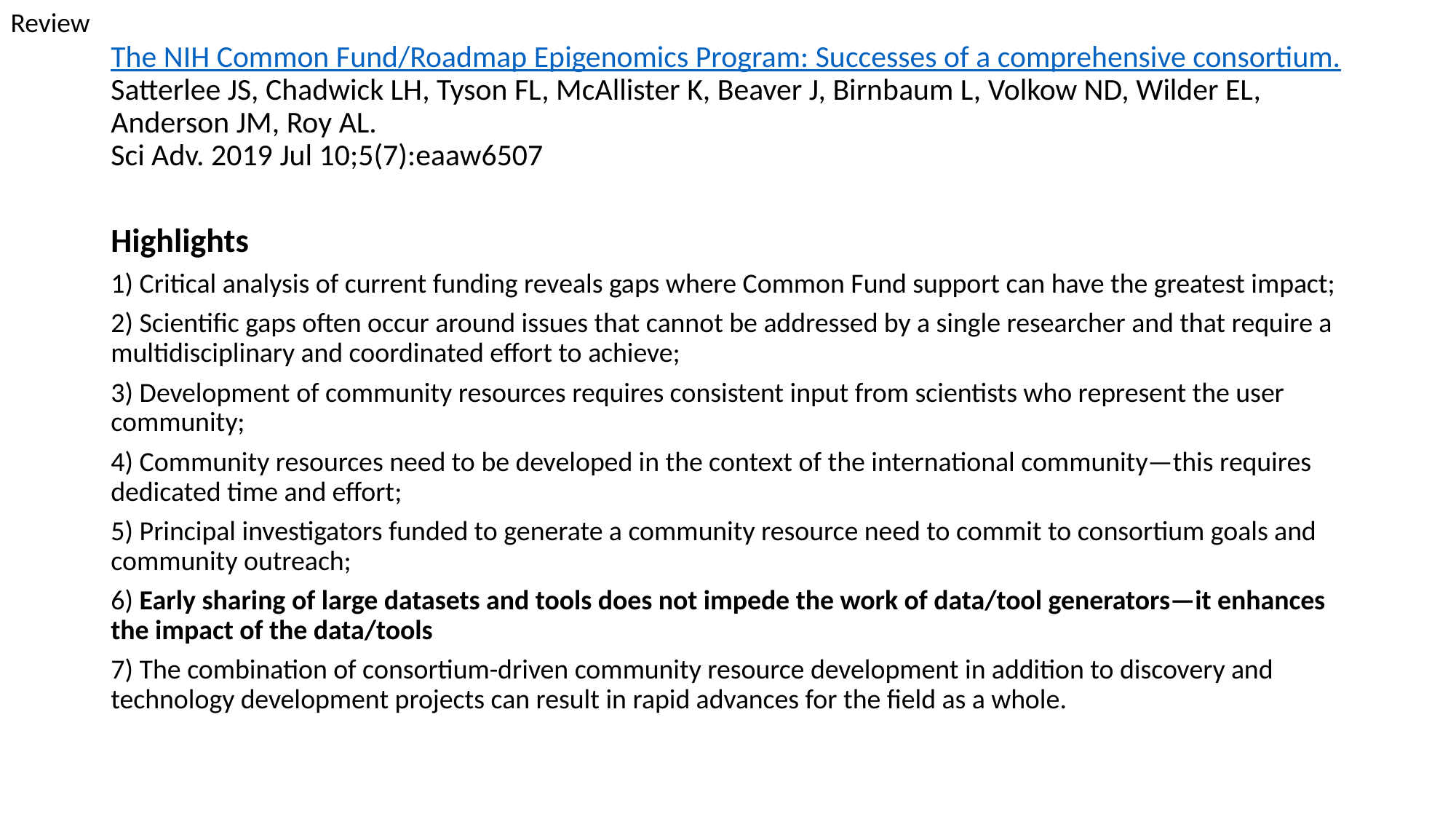

Review
# The NIH Common Fund/Roadmap Epigenomics Program: Successes of a comprehensive consortium.
Satterlee JS, Chadwick LH, Tyson FL, McAllister K, Beaver J, Birnbaum L, Volkow ND, Wilder EL, Anderson JM, Roy AL.
Sci Adv. 2019 Jul 10;5(7):eaaw6507

Highlights
1) Critical analysis of current funding reveals gaps where Common Fund support can have the greatest impact;
2) Scientific gaps often occur around issues that cannot be addressed by a single researcher and that require a multidisciplinary and coordinated effort to achieve;
3) Development of community resources requires consistent input from scientists who represent the user community;
4) Community resources need to be developed in the context of the international community—this requires dedicated time and effort;
5) Principal investigators funded to generate a community resource need to commit to consortium goals and community outreach;
6) Early sharing of large datasets and tools does not impede the work of data/tool generators—it enhances the impact of the data/tools
7) The combination of consortium-driven community resource development in addition to discovery and technology development projects can result in rapid advances for the field as a whole.